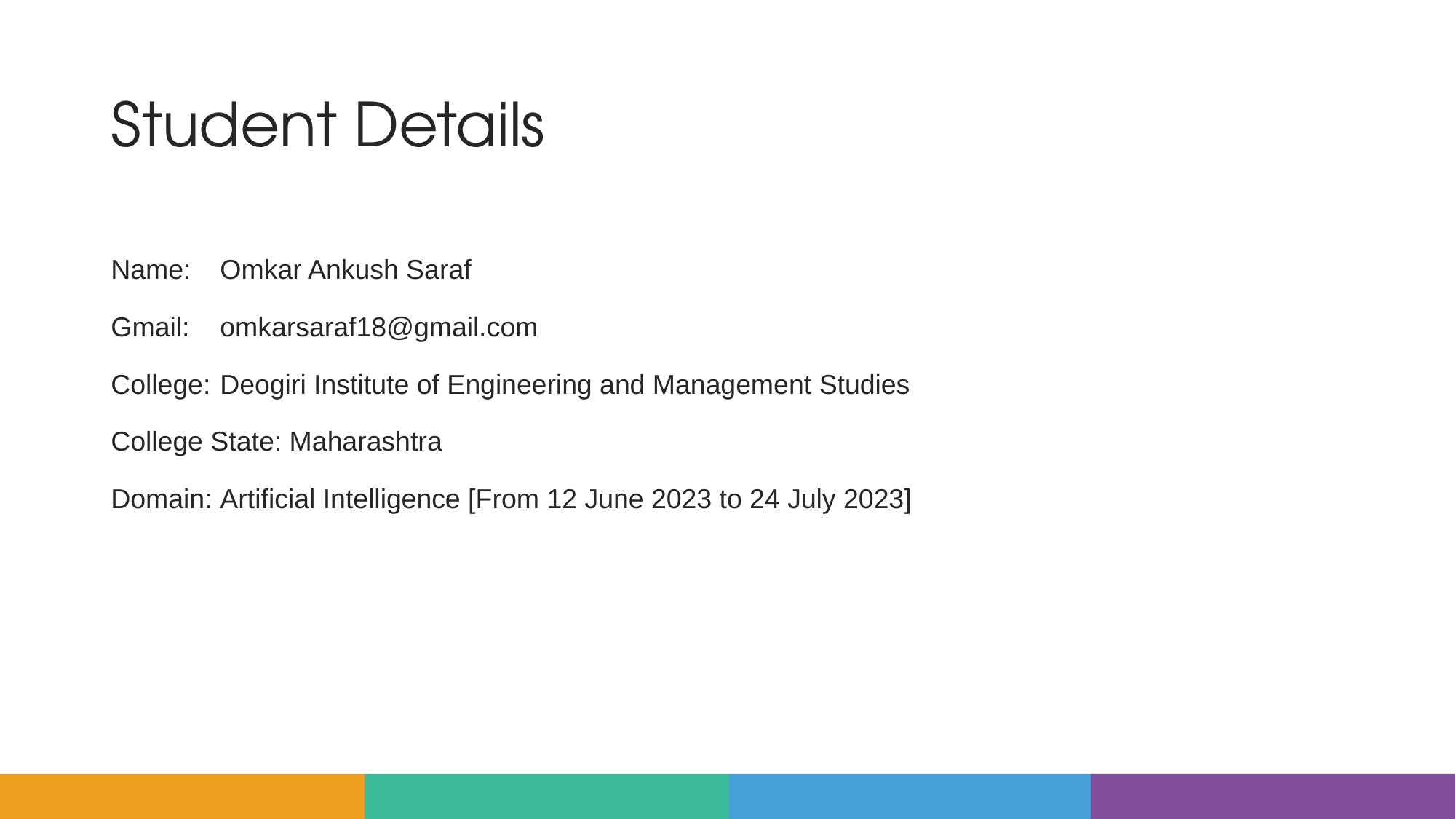

# Student Details
Name: 	Omkar Ankush Saraf
Gmail: 	omkarsaraf18@gmail.com
College: 	Deogiri Institute of Engineering and Management Studies
College State: Maharashtra
Domain: 	Artificial Intelligence [From 12 June 2023 to 24 July 2023]